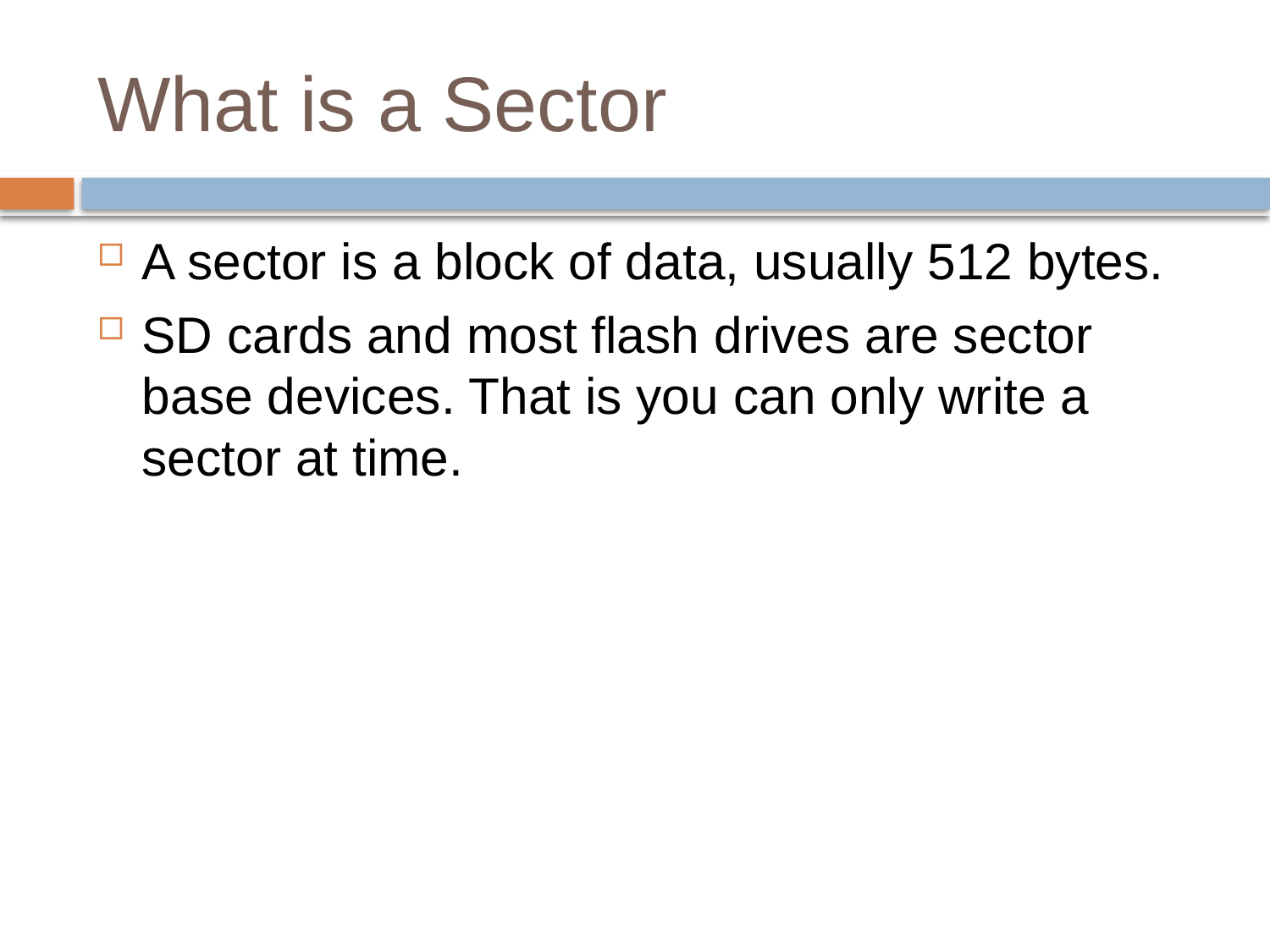

# What is a Sector
A sector is a block of data, usually 512 bytes.
SD cards and most flash drives are sector base devices. That is you can only write a sector at time.